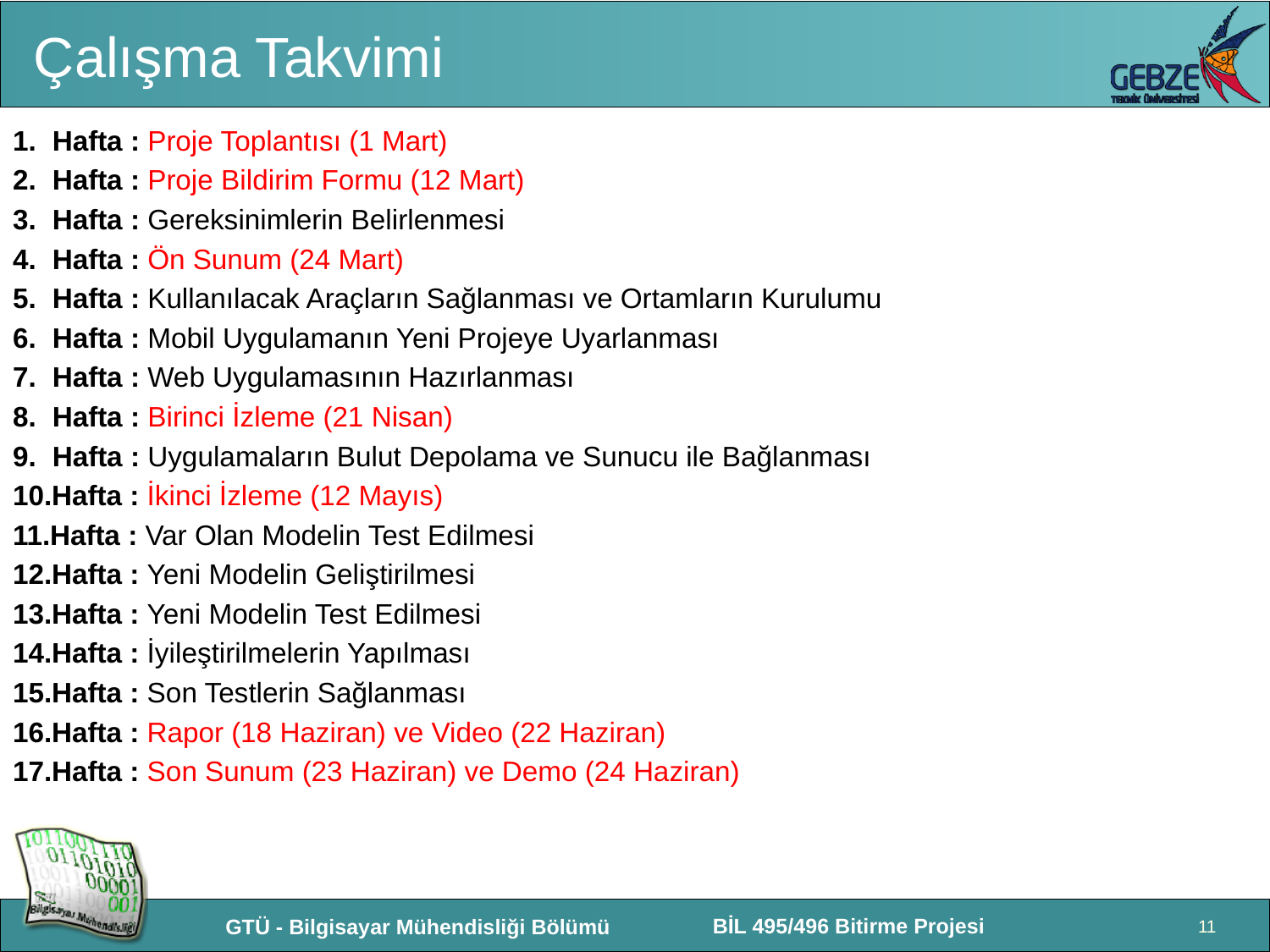

# Çalışma Takvimi
 Hafta : Proje Toplantısı (1 Mart)
 Hafta : Proje Bildirim Formu (12 Mart)
 Hafta : Gereksinimlerin Belirlenmesi
 Hafta : Ön Sunum (24 Mart)
 Hafta : Kullanılacak Araçların Sağlanması ve Ortamların Kurulumu
 Hafta : Mobil Uygulamanın Yeni Projeye Uyarlanması
 Hafta : Web Uygulamasının Hazırlanması
 Hafta : Birinci İzleme (21 Nisan)
 Hafta : Uygulamaların Bulut Depolama ve Sunucu ile Bağlanması
Hafta : İkinci İzleme (12 Mayıs)
Hafta : Var Olan Modelin Test Edilmesi
Hafta : Yeni Modelin Geliştirilmesi
Hafta : Yeni Modelin Test Edilmesi
Hafta : İyileştirilmelerin Yapılması
Hafta : Son Testlerin Sağlanması
Hafta : Rapor (18 Haziran) ve Video (22 Haziran)
Hafta : Son Sunum (23 Haziran) ve Demo (24 Haziran)
11